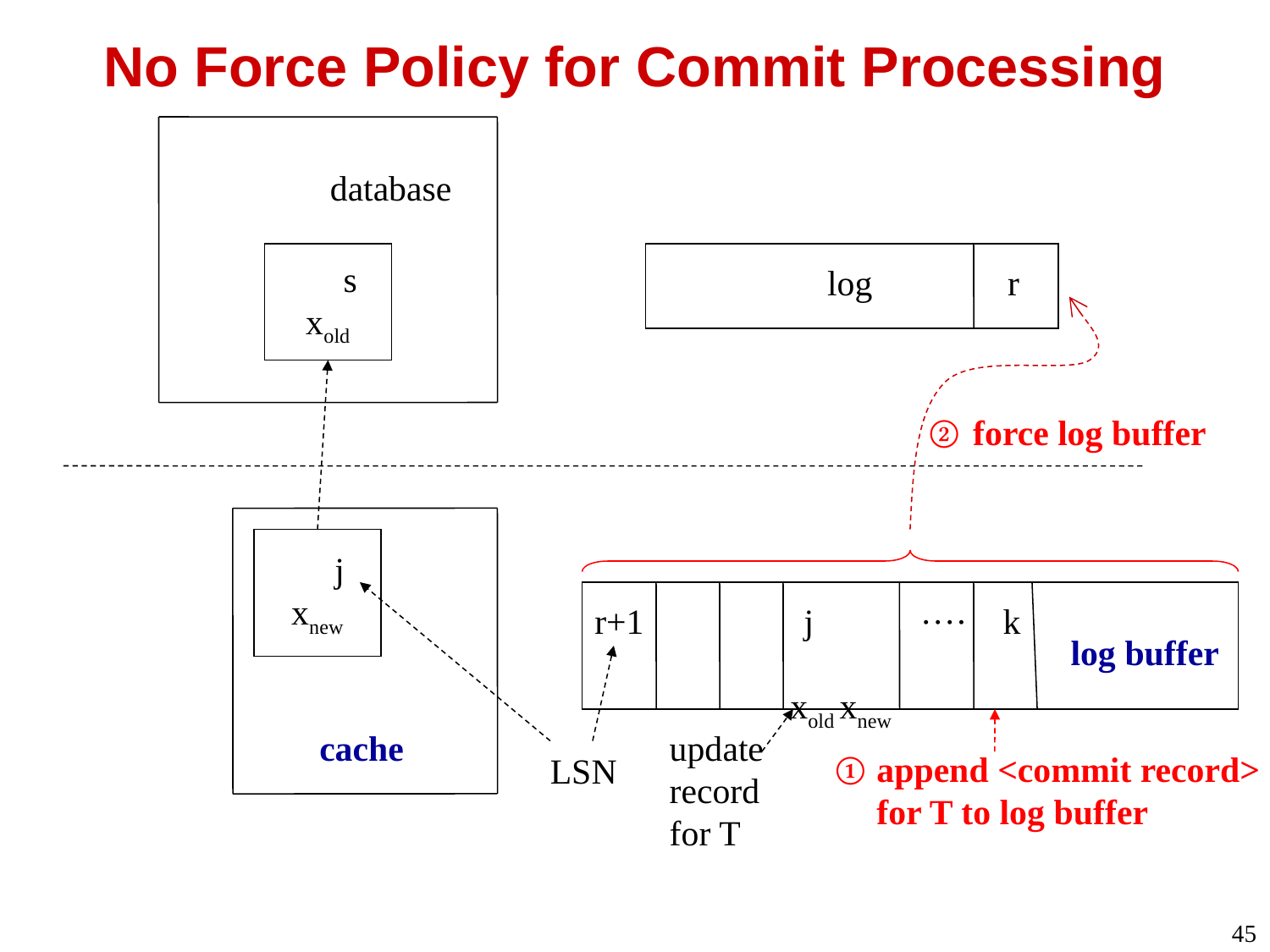

# No Force Policy for Commit Processing

database
        s
xold

log
r

force log buffer

        j
xnew

r+1                  j            ····    k
                      xold xnew
log buffer

append <commit record> for T to log buffer
cache
update
record
for T
LSN

45